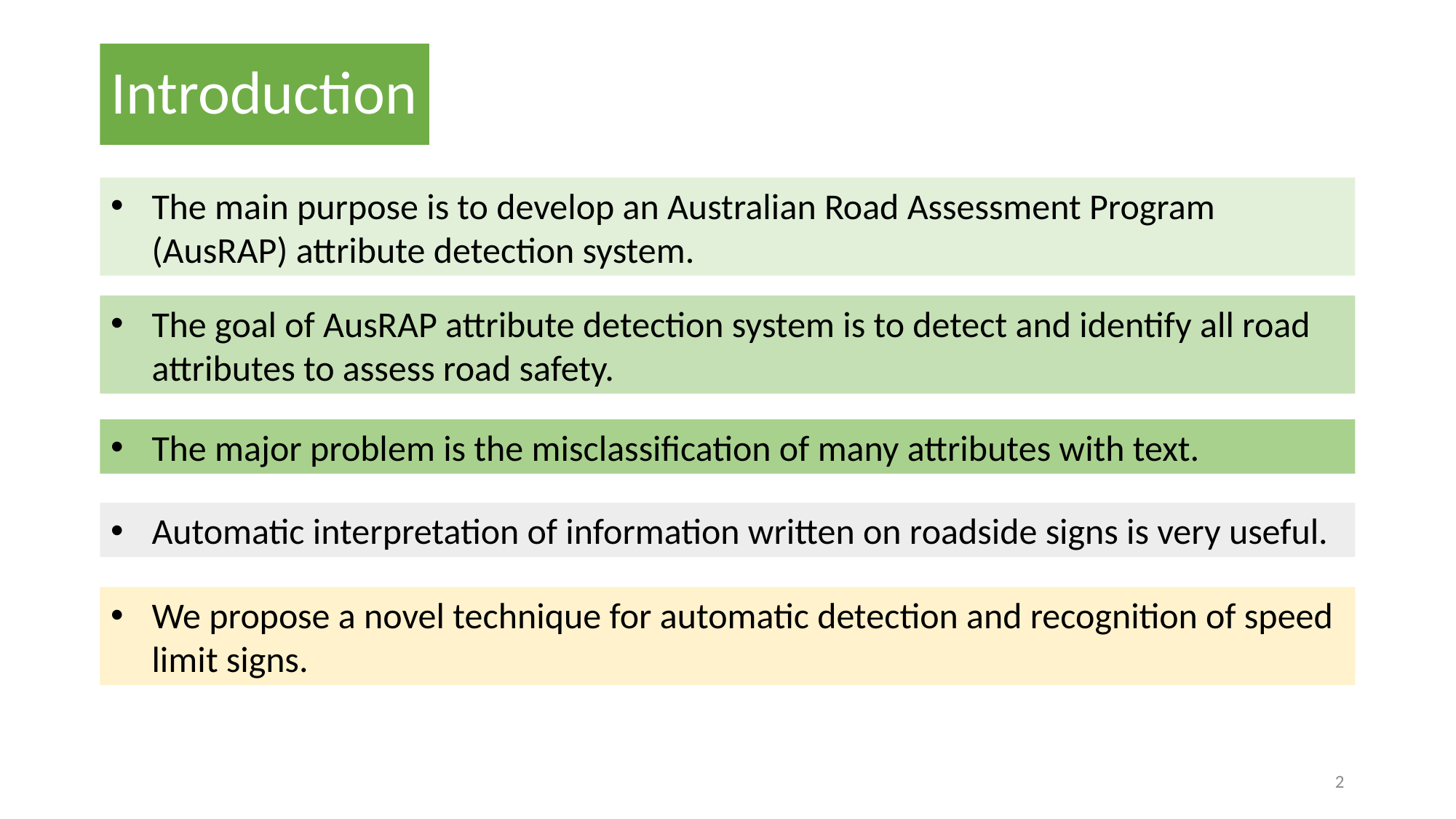

# Introduction
The main purpose is to develop an Australian Road Assessment Program (AusRAP) attribute detection system.
The goal of AusRAP attribute detection system is to detect and identify all road attributes to assess road safety.
The major problem is the misclassification of many attributes with text.
Automatic interpretation of information written on roadside signs is very useful.
We propose a novel technique for automatic detection and recognition of speed limit signs.
2